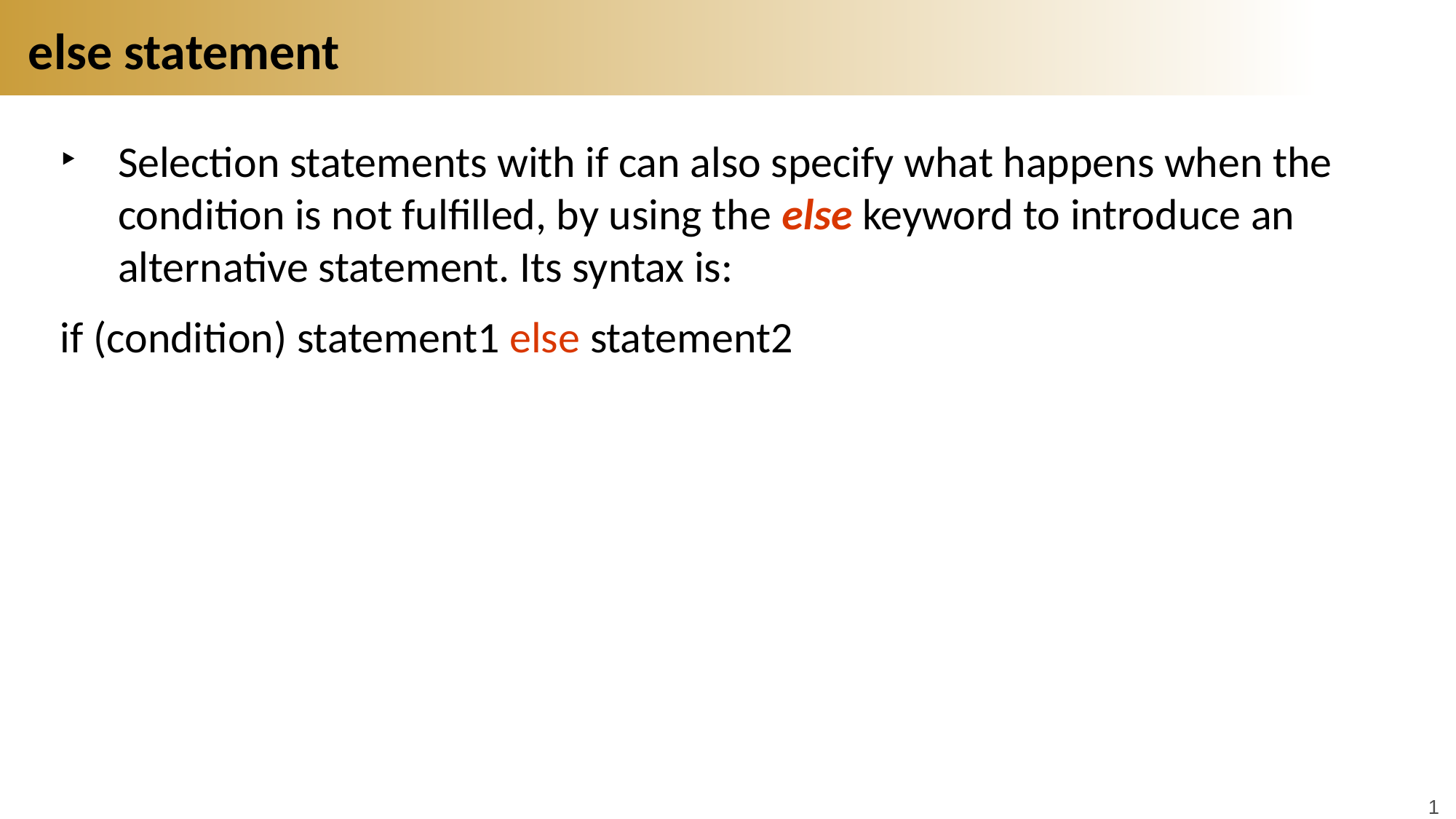

# else statement
Selection statements with if can also specify what happens when the condition is not fulfilled, by using the else keyword to introduce an alternative statement. Its syntax is:
if (condition) statement1 else statement2

14